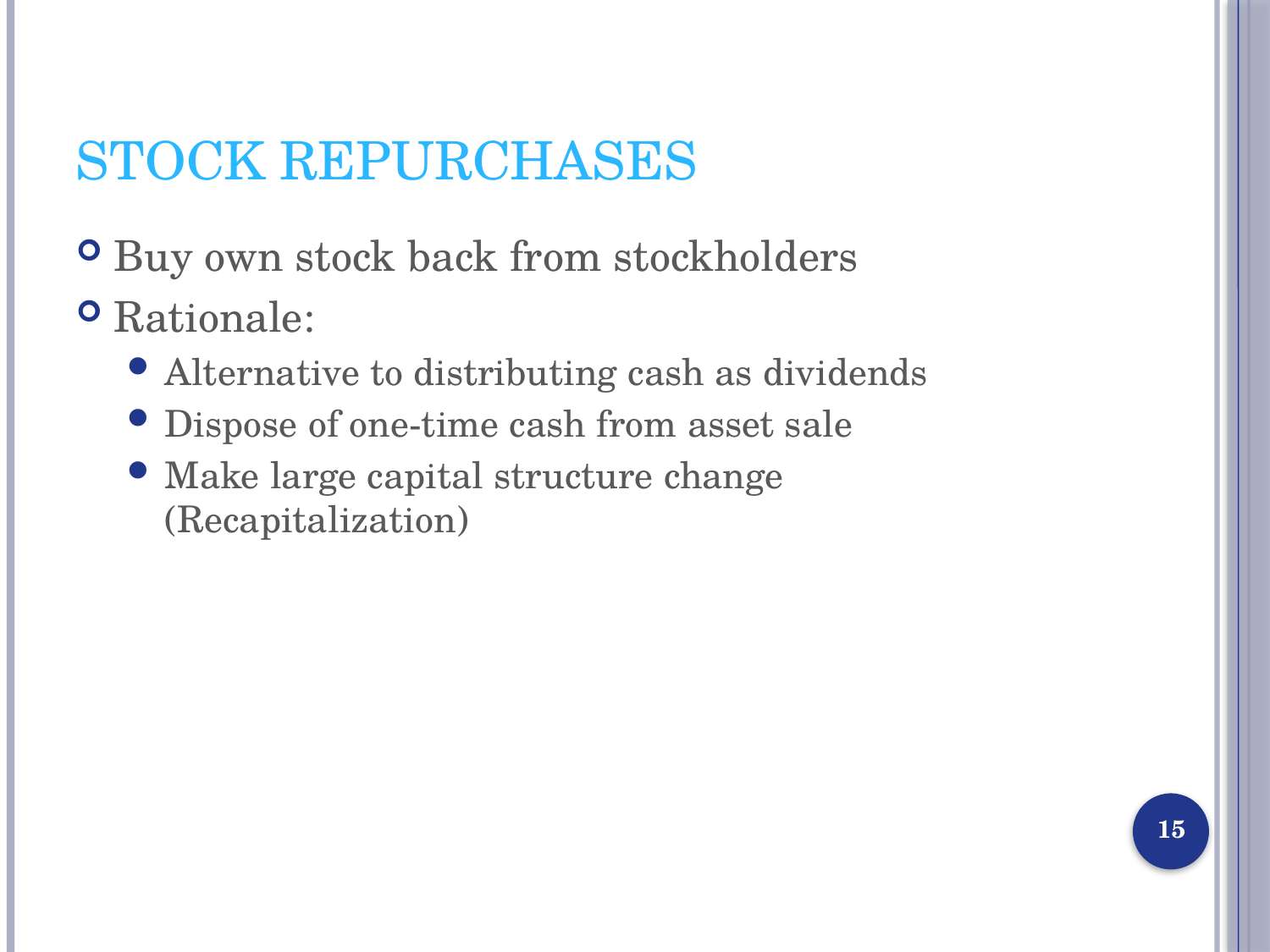

# Stock Repurchases
Buy own stock back from stockholders
Rationale:
Alternative to distributing cash as dividends
Dispose of one-time cash from asset sale
Make large capital structure change (Recapitalization)
15